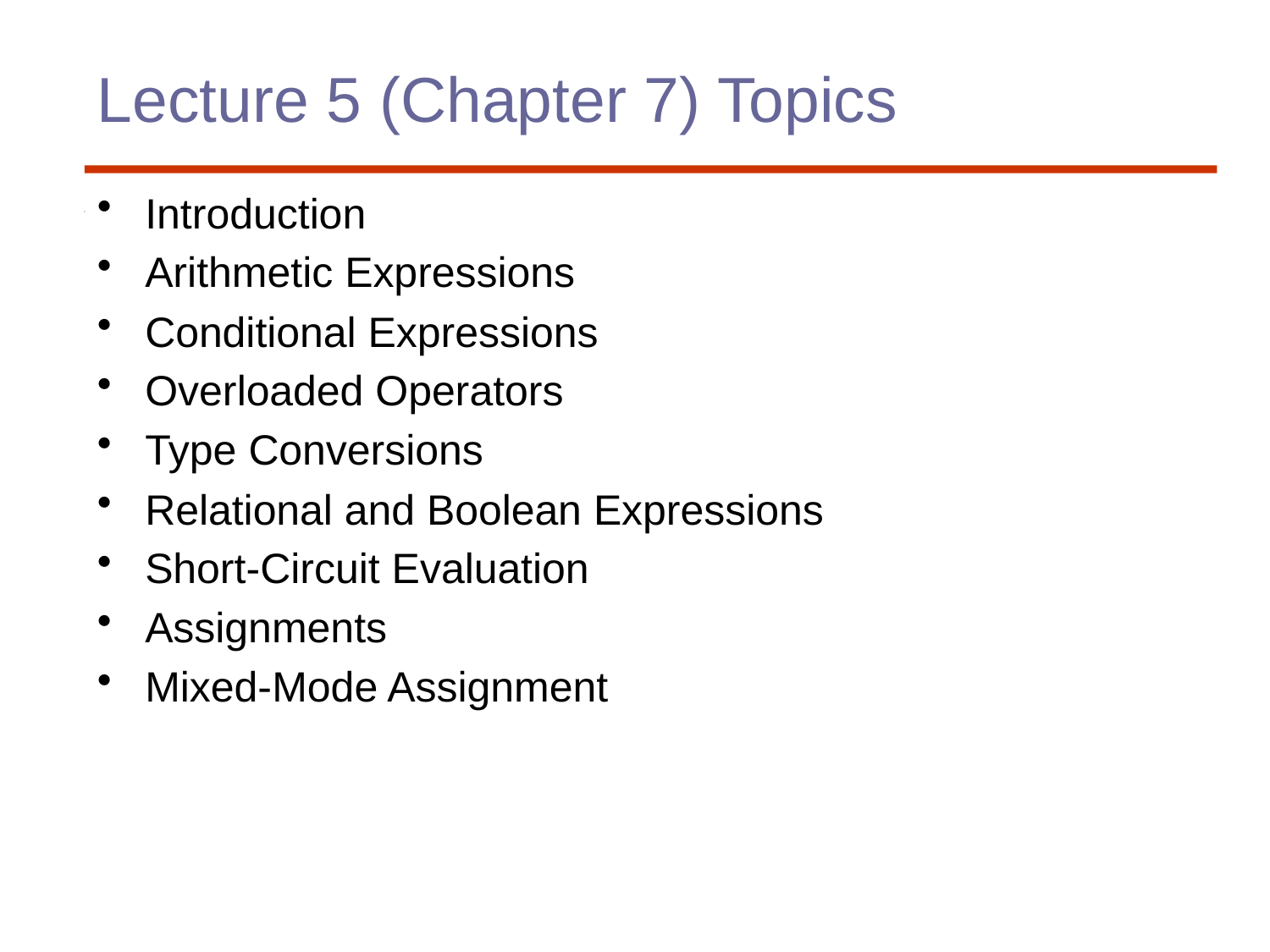

# Lecture 5 (Chapter 7) Topics
Introduction
Arithmetic Expressions
Conditional Expressions
Overloaded Operators
Type Conversions
Relational and Boolean Expressions
Short-Circuit Evaluation
Assignments
Mixed-Mode Assignment